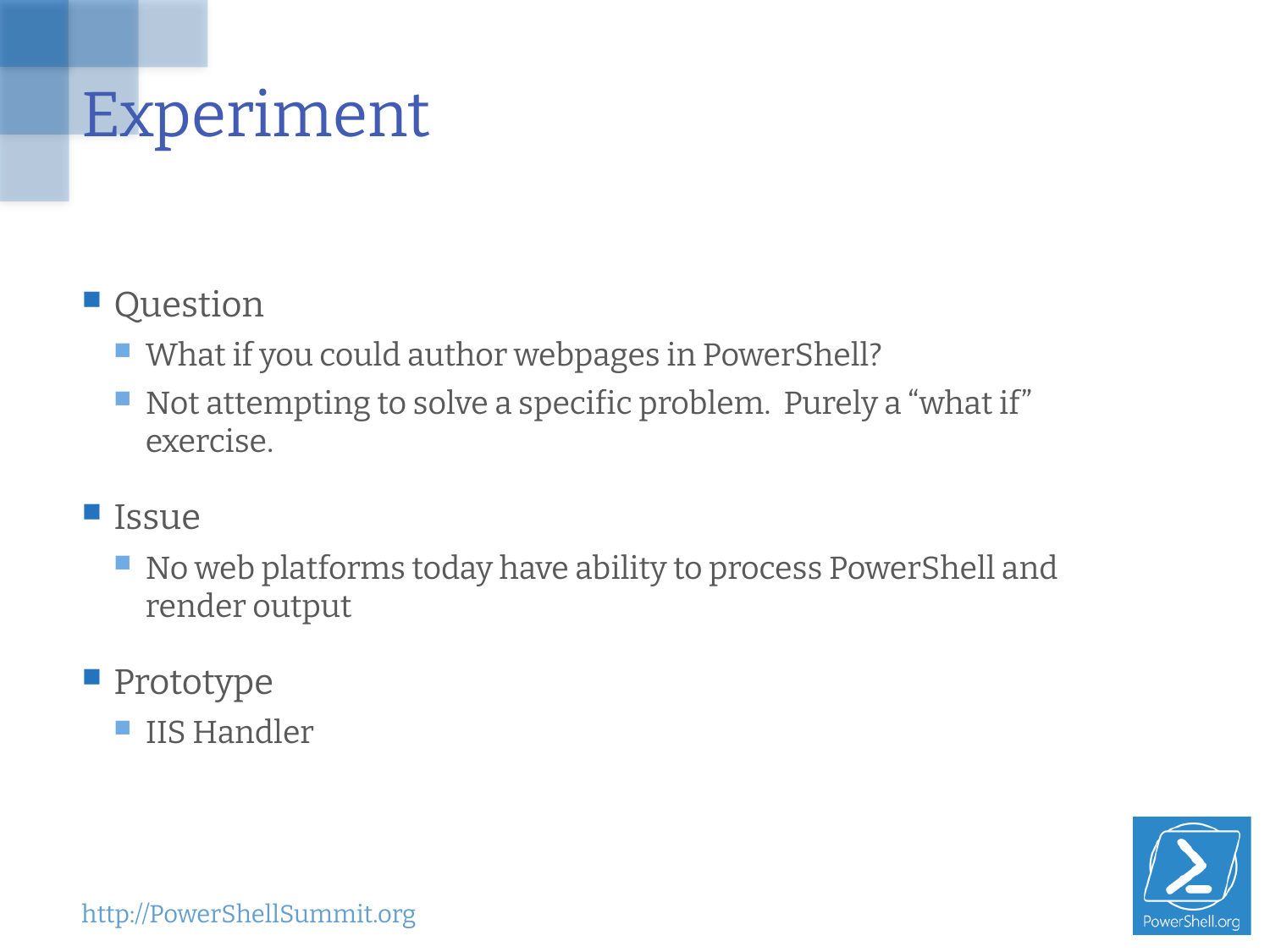

# Experiment
Question
What if you could author webpages in PowerShell?
Not attempting to solve a specific problem.  Purely a “what if” exercise.
Issue
No web platforms today have ability to process PowerShell and render output
Prototype
IIS Handler